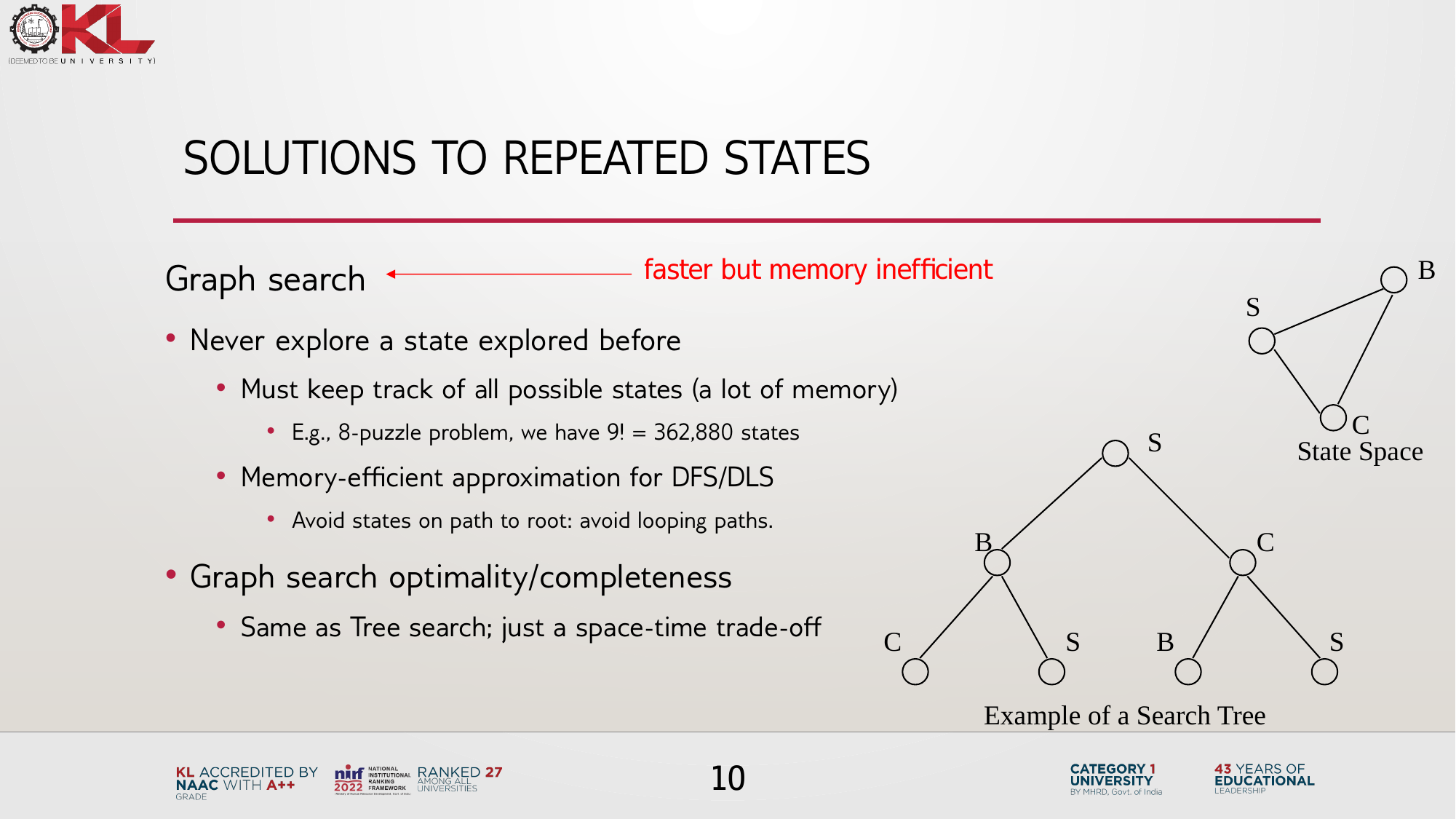

# Solutions to Repeated States
Graph search
Never explore a state explored before
Must keep track of all possible states (a lot of memory)
E.g., 8-puzzle problem, we have 9! = 362,880 states
Memory-efficient approximation for DFS/DLS
Avoid states on path to root: avoid looping paths.
Graph search optimality/completeness
Same as Tree search; just a space-time trade-off
B

S

faster but memory inefficient

C
S

B
C

C
S
B
S

Example of a Search Tree
State Space
10